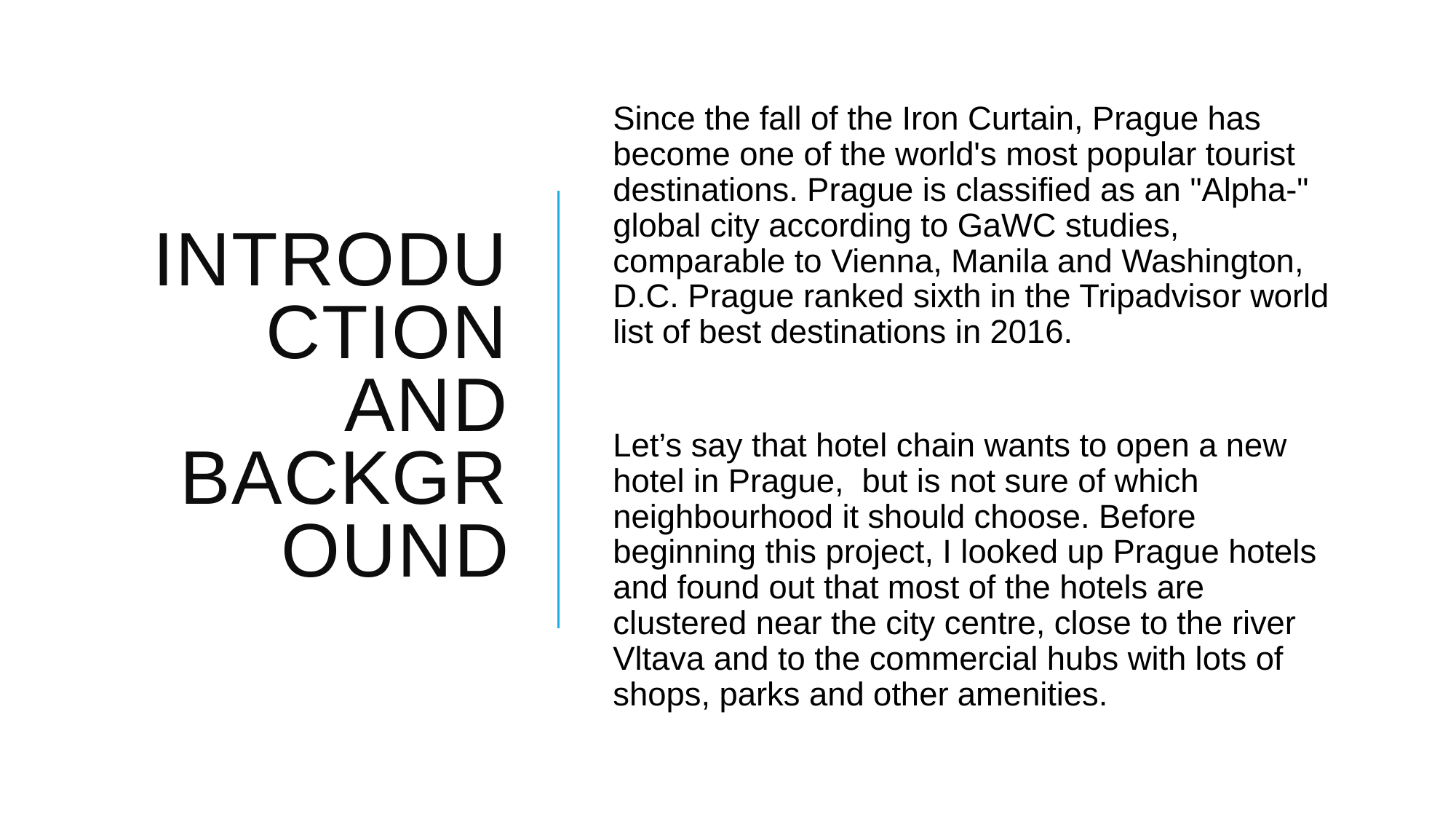

# Introduction and background
Since the fall of the Iron Curtain, Prague has become one of the world's most popular tourist destinations. Prague is classified as an "Alpha-" global city according to GaWC studies, comparable to Vienna, Manila and Washington, D.C. Prague ranked sixth in the Tripadvisor world list of best destinations in 2016.

Let’s say that hotel chain wants to open a new hotel in Prague,  but is not sure of which neighbourhood it should choose. Before beginning this project, I looked up Prague hotels and found out that most of the hotels are clustered near the city centre, close to the river Vltava and to the commercial hubs with lots of shops, parks and other amenities.